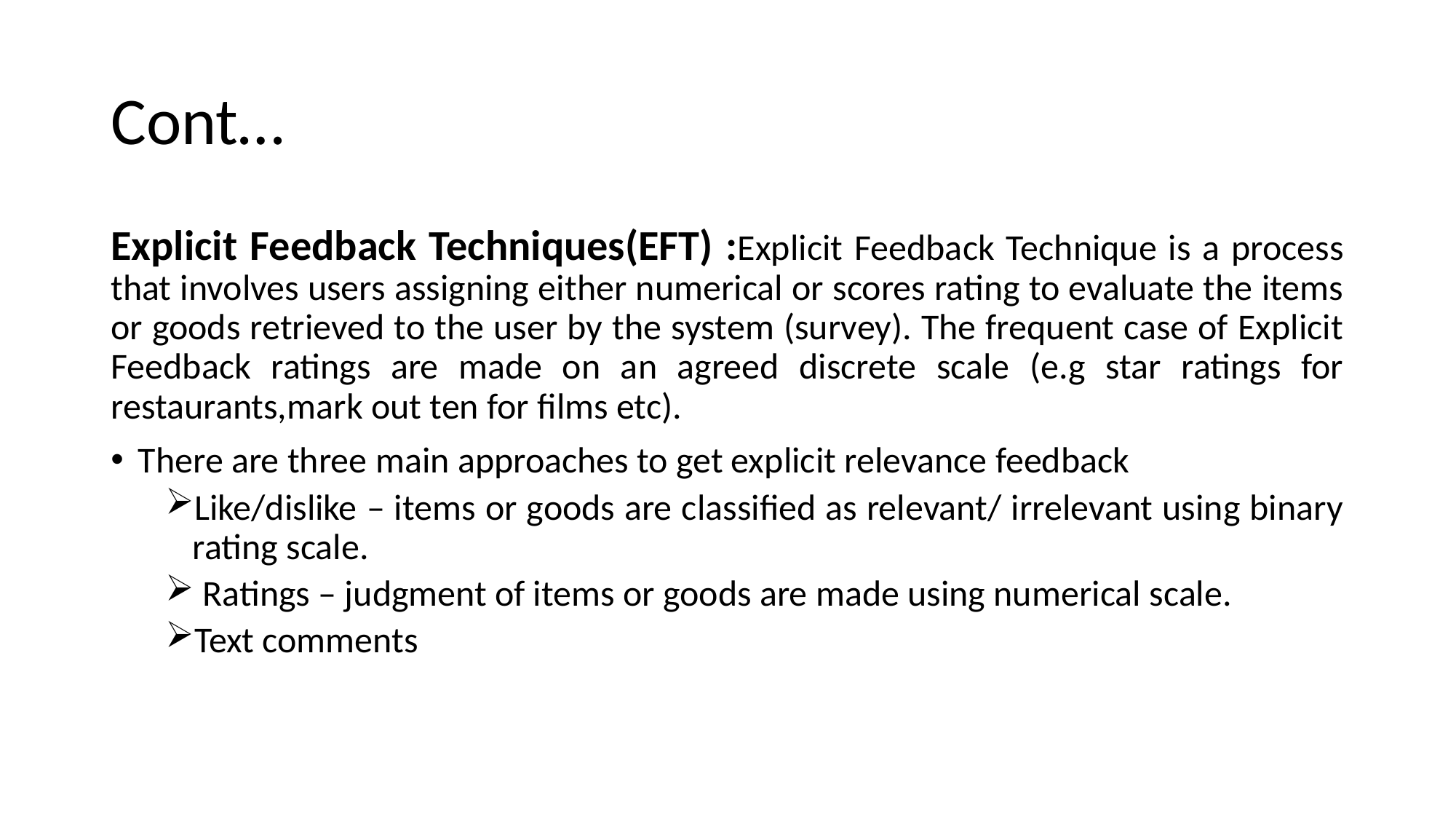

# Cont…
Explicit Feedback Techniques(EFT) :Explicit Feedback Technique is a process that involves users assigning either numerical or scores rating to evaluate the items or goods retrieved to the user by the system (survey). The frequent case of Explicit Feedback ratings are made on an agreed discrete scale (e.g star ratings for restaurants,mark out ten for films etc).
There are three main approaches to get explicit relevance feedback
Like/dislike – items or goods are classified as relevant/ irrelevant using binary rating scale.
 Ratings – judgment of items or goods are made using numerical scale.
Text comments